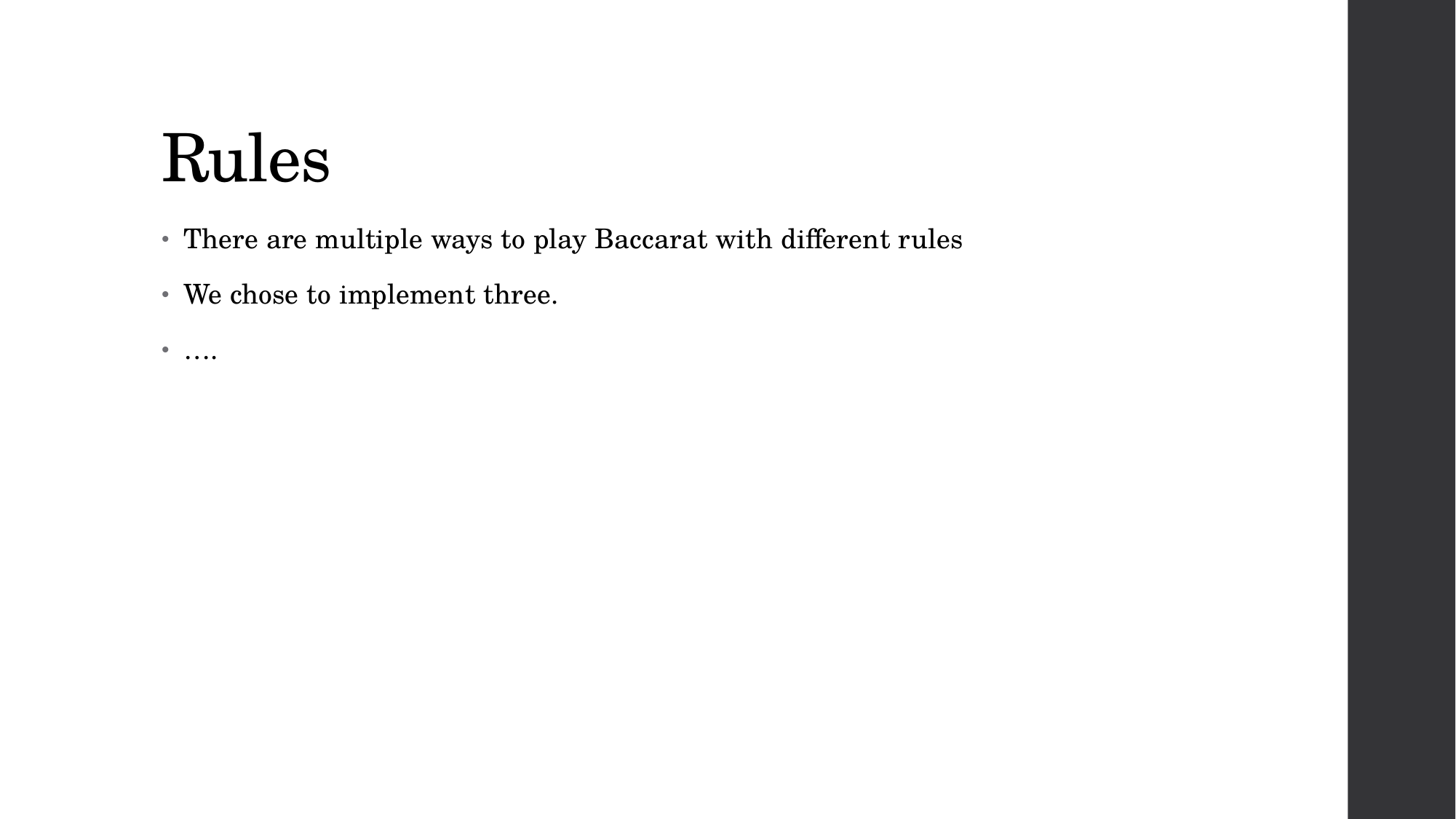

# Rules
There are multiple ways to play Baccarat with different rules
We chose to implement three.
….